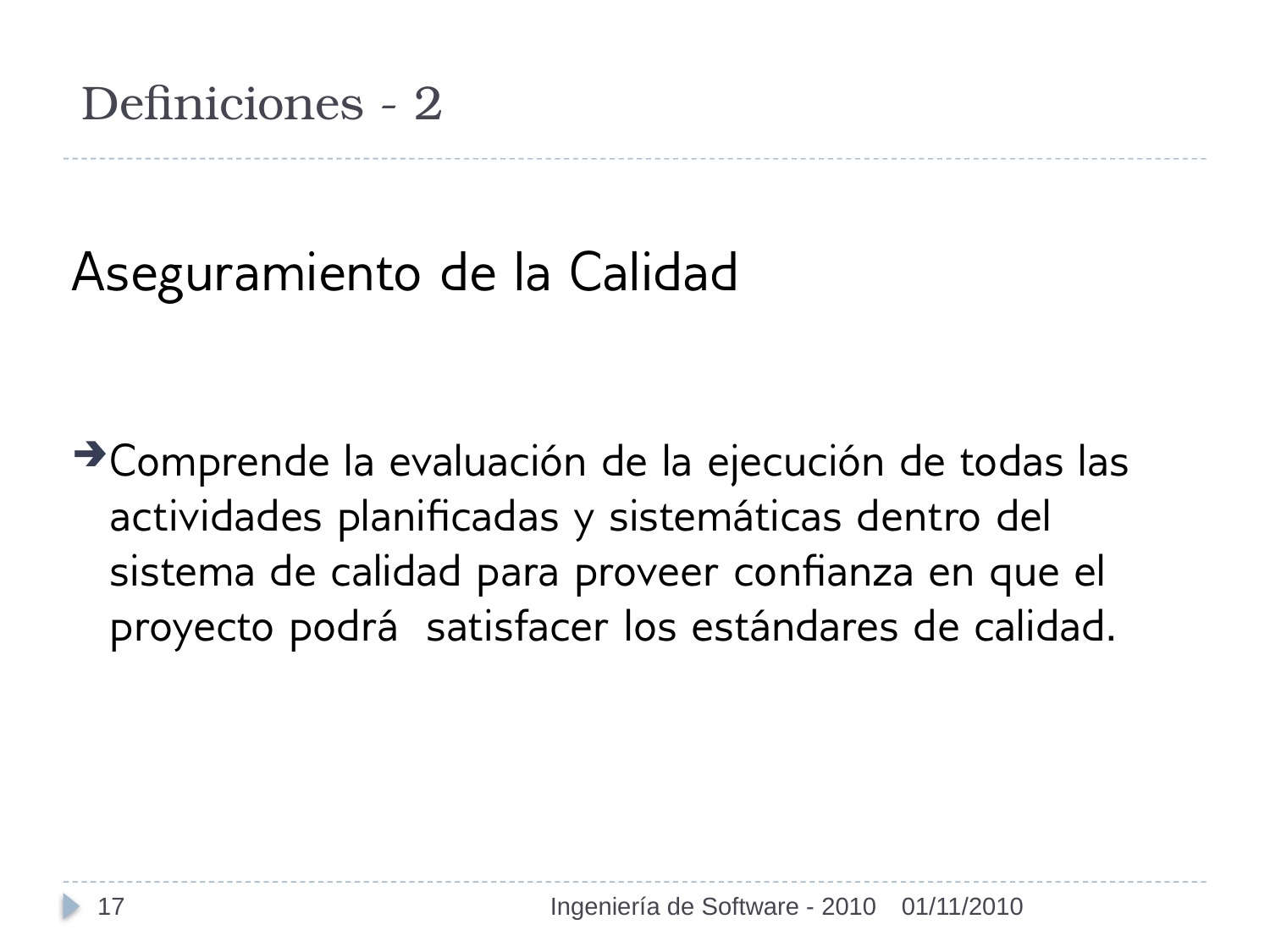

# Definiciones - 2
Aseguramiento de la Calidad

Comprende la evaluación de la ejecución de todas las  actividades planificadas y sistemáticas dentro del sistema de calidad para proveer confianza en que el proyecto podrá  satisfacer los estándares de calidad.

17
Ingeniería de Software - 2010
01/11/2010